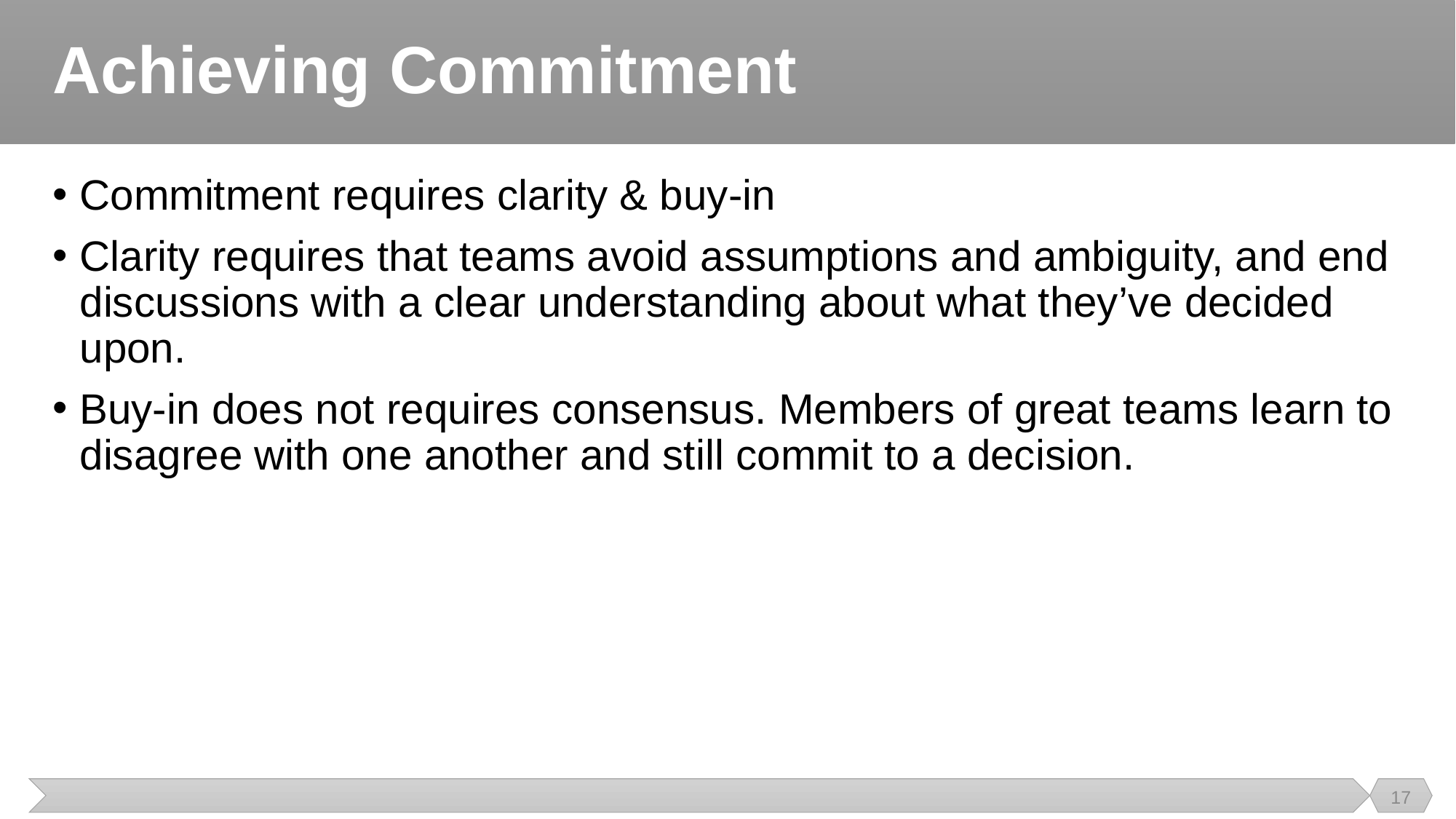

# Achieving Commitment
Commitment requires clarity & buy-in
Clarity requires that teams avoid assumptions and ambiguity, and end discussions with a clear understanding about what they’ve decided upon.
Buy-in does not requires consensus. Members of great teams learn to disagree with one another and still commit to a decision.

17